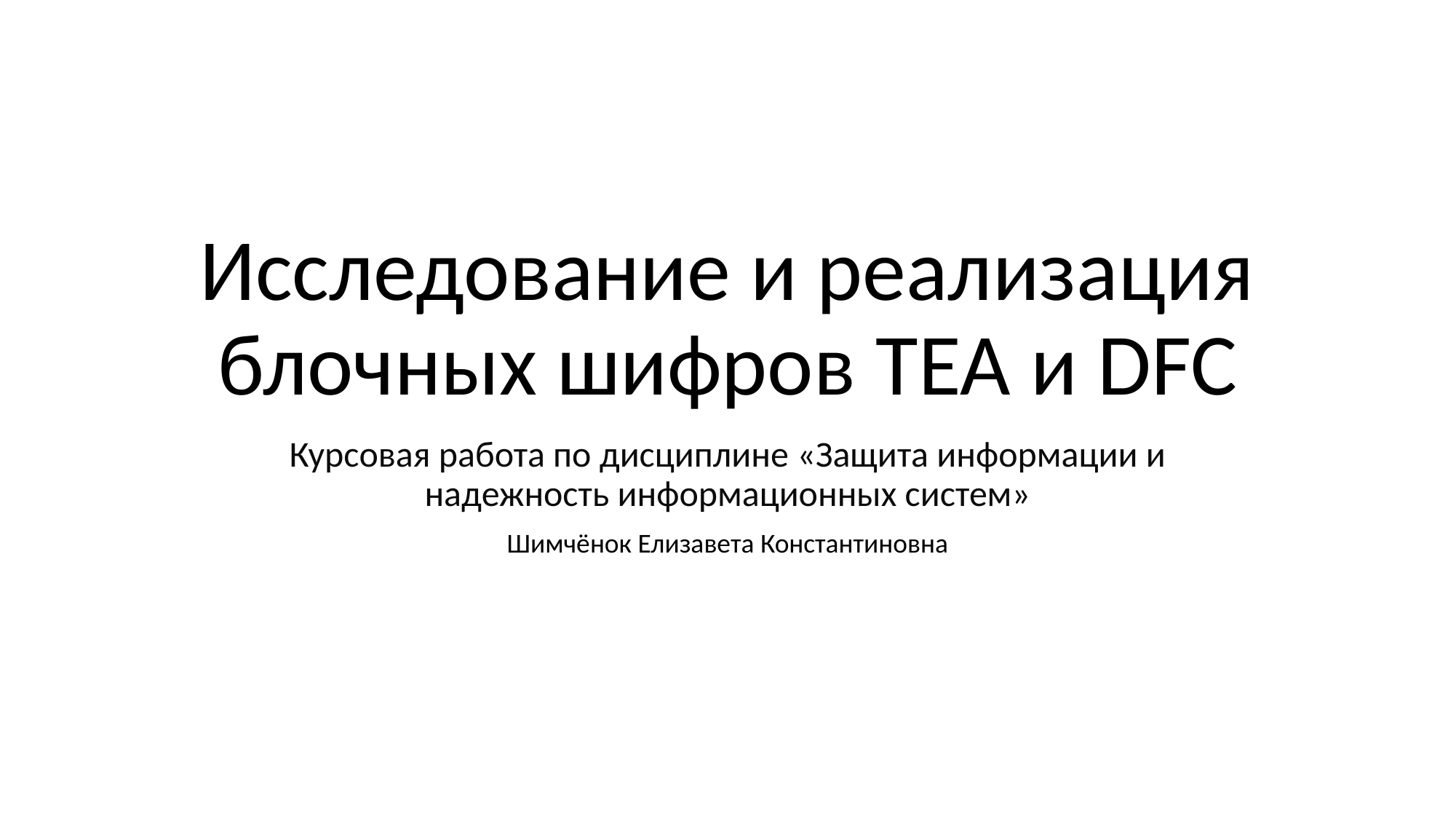

# Исследование и реализация блочных шифров TEA и DFC
Курсовая работа по дисциплине «Защита информации и надежность информационных систем»
Шимчёнок Елизавета Константиновна